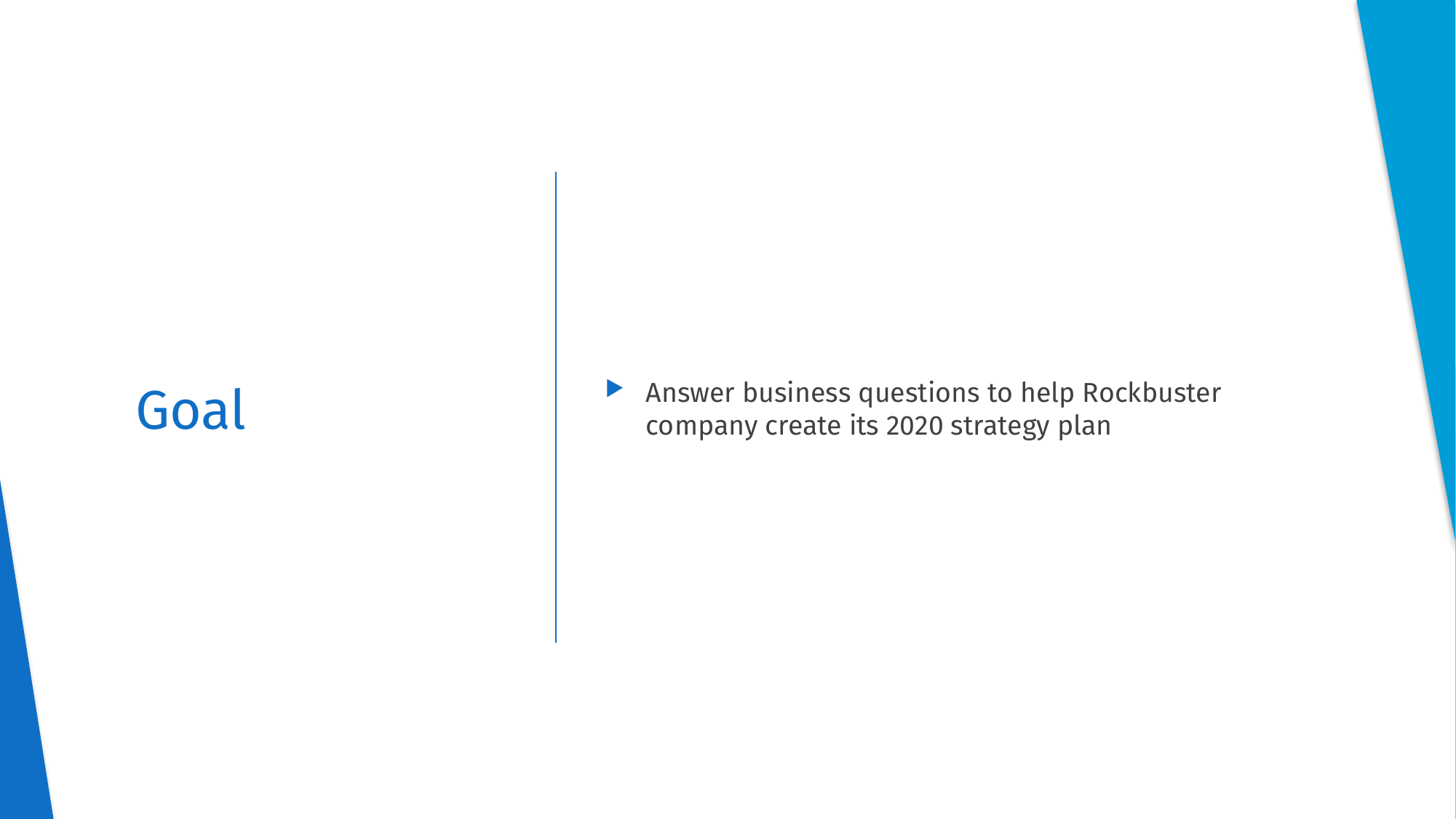

Answer business questions to help Rockbuster company create its 2020 strategy plan
# Goal